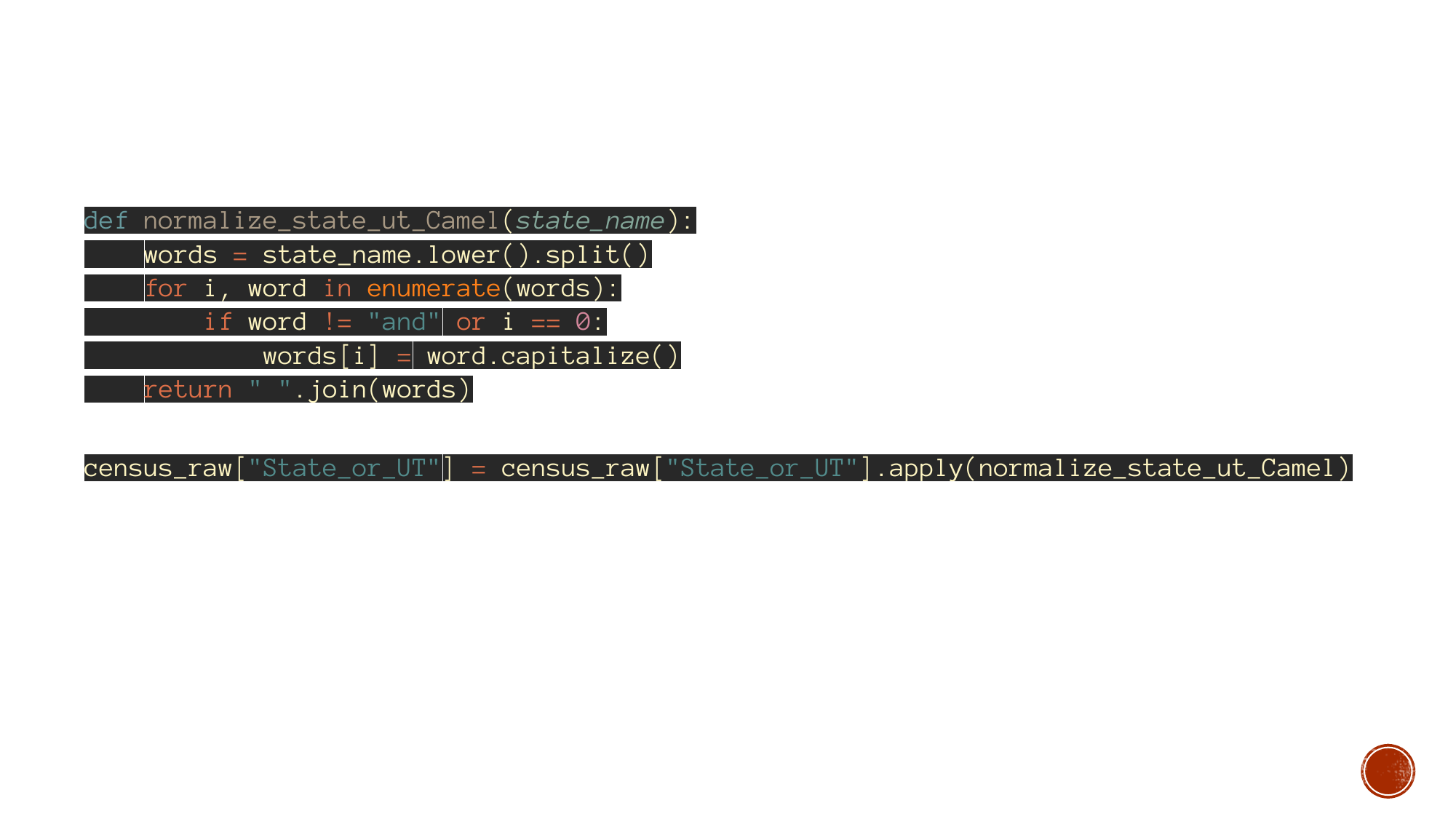

def normalize_state_ut_Camel(state_name):
    words = state_name.lower().split()
    for i, word in enumerate(words):
        if word != "and" or i == 0:
            words[i] = word.capitalize()
    return " ".join(words)

census_raw["State_or_UT"] = census_raw["State_or_UT"].apply(normalize_state_ut_Camel)